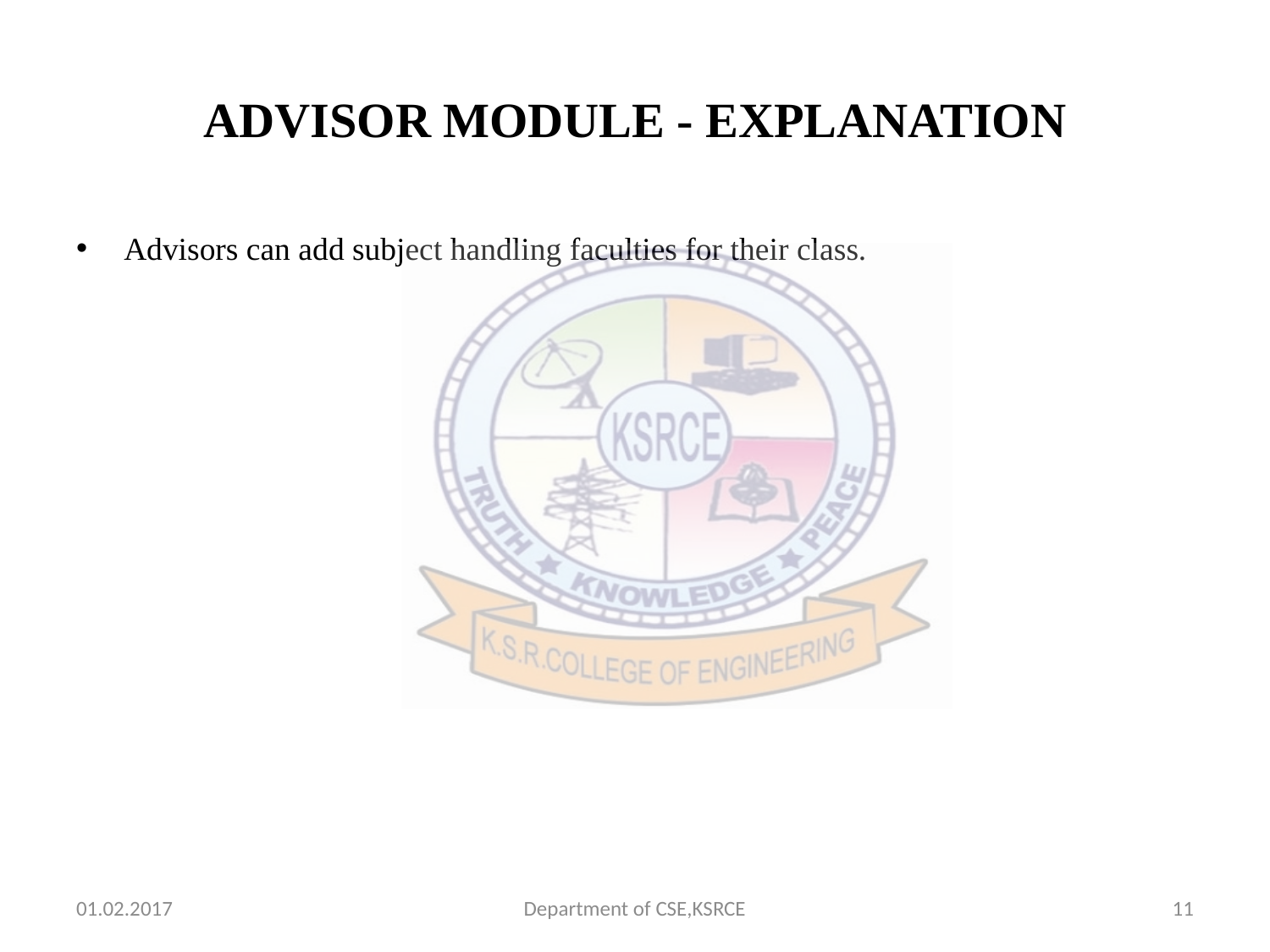

# ADVISOR MODULE - EXPLANATION
Advisors can add subject handling faculties for their class.

01.02.2017
Department of CSE,KSRCE
11